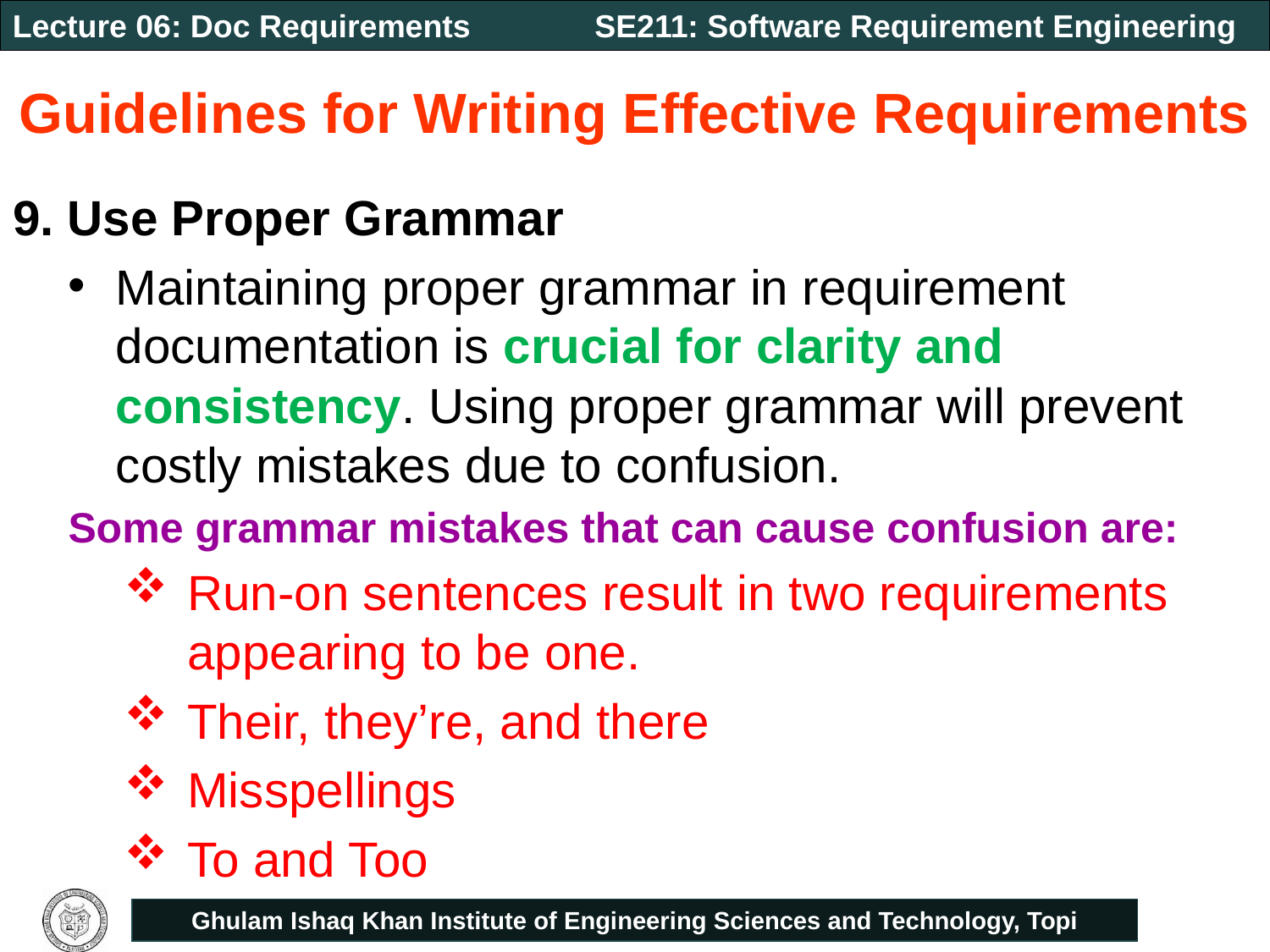

# Guidelines for Writing Effective Requirements
9. Use Proper Grammar
Maintaining proper grammar in requirement documentation is crucial for clarity and consistency. Using proper grammar will prevent costly mistakes due to confusion.
Some grammar mistakes that can cause confusion are:
Run-on sentences result in two requirements appearing to be one.
Their, they’re, and there
Misspellings
To and Too